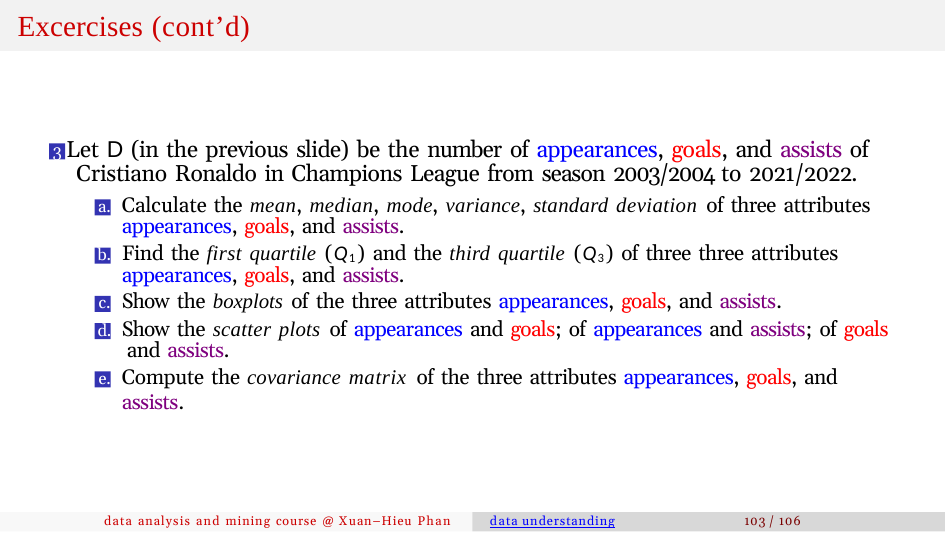

# Excercises (cont’d)
3 Let D (in the previous slide) be the number of appearances, goals, and assists of  Cristiano Ronaldo in Champions League from season 2003/2004 to 2021/2022.
Calculate the mean, median, mode, variance, standard deviation of three attributes  appearances, goals, and assists.
Find the first quartile (Q1) and the third quartile (Q3) of three three attributes  appearances, goals, and assists.
Show the boxplots of the three attributes appearances, goals, and assists.
Show the scatter plots of appearances and goals; of appearances and assists; of goals  and assists.
Compute the covariance matrix of the three attributes appearances, goals, and assists.

data analysis and mining course @ Xuan–Hieu Phan
data understanding
103 / 106